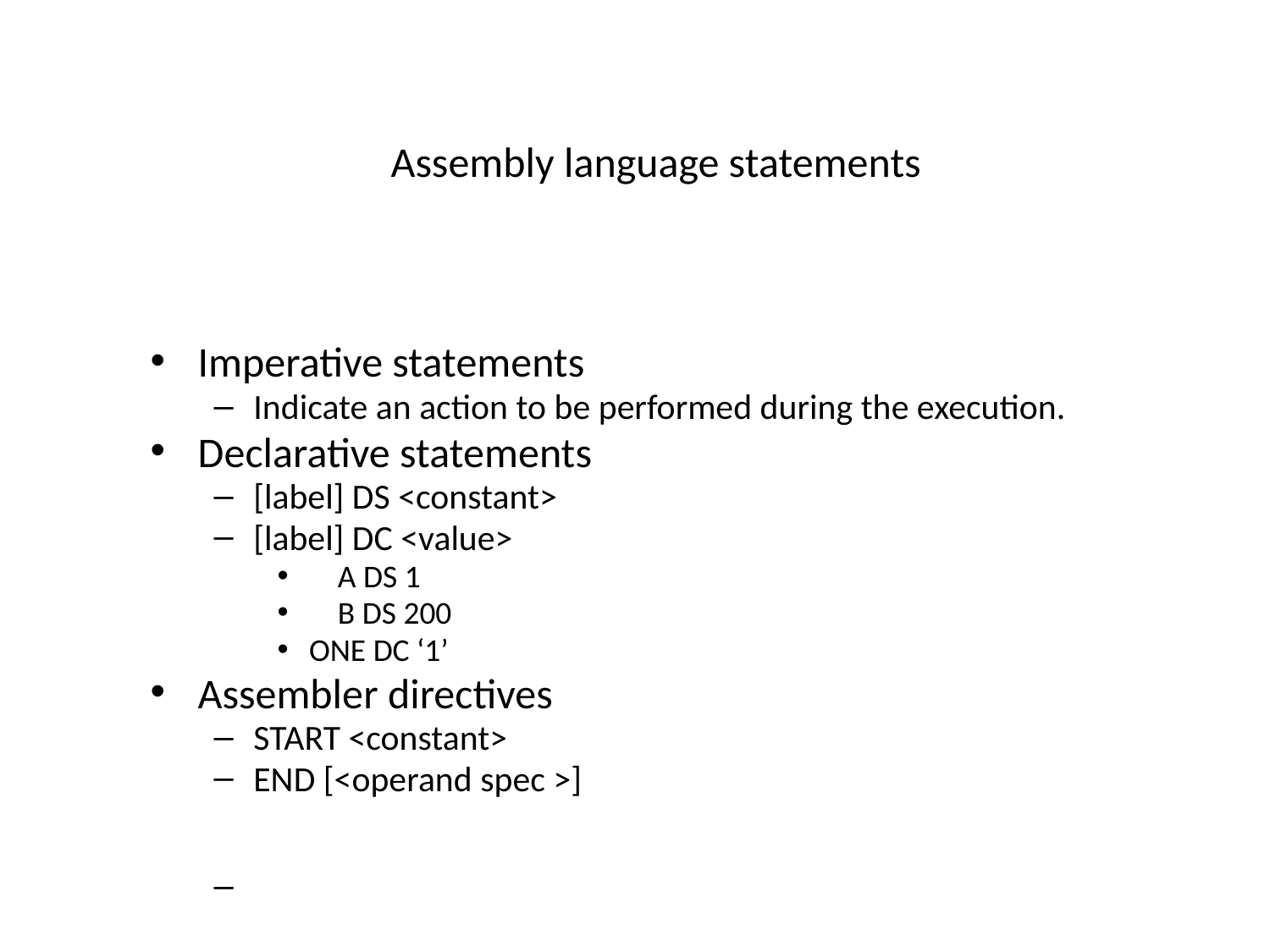

# Assembly language statements
Imperative statements
Indicate an action to be performed during the execution.
Declarative statements
[label] DS <constant>
[label] DC <value>
    A DS 1
    B DS 200
ONE DC ‘1’
Assembler directives
START <constant>
END [<operand spec >]